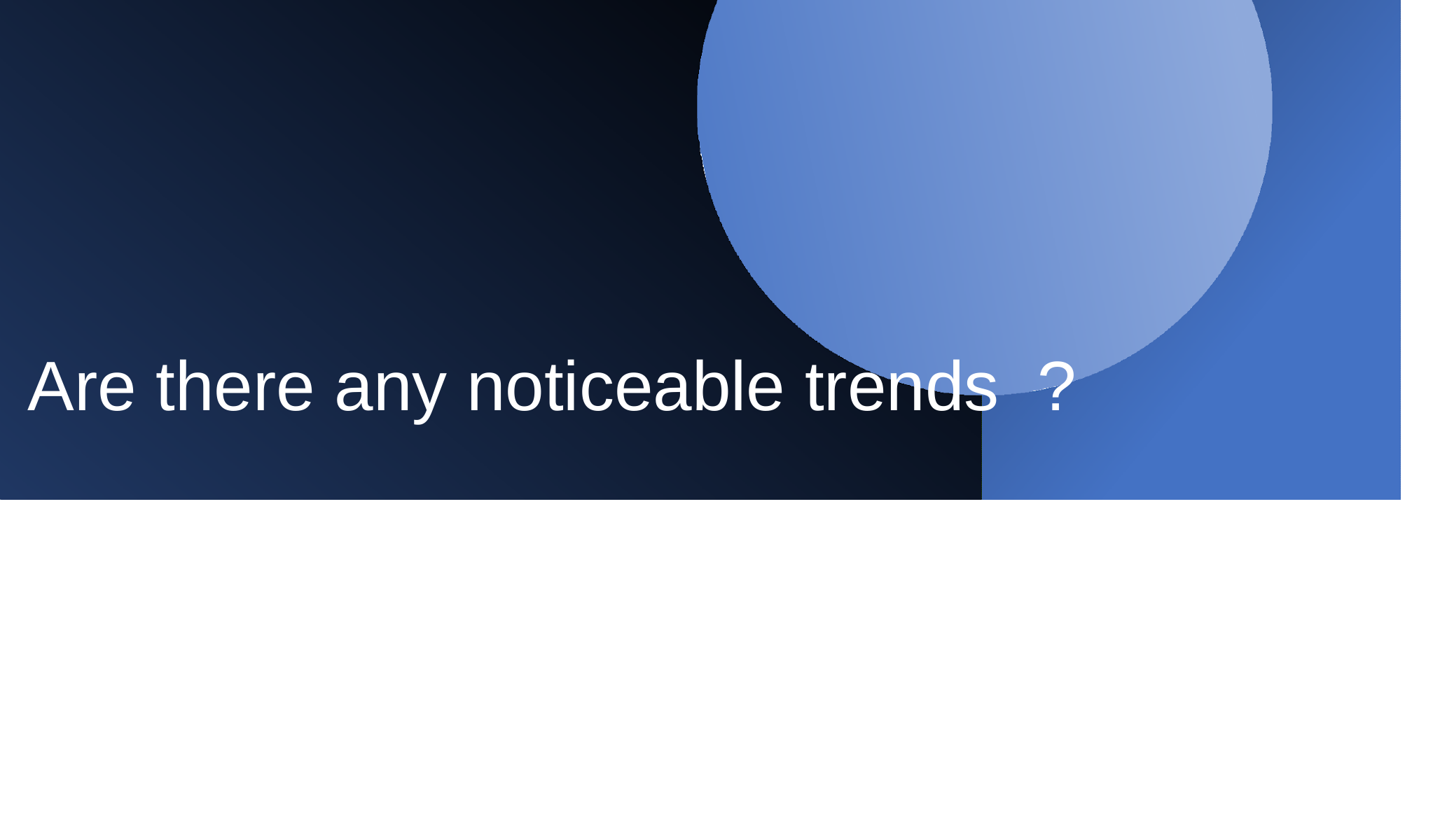

# Are there any noticeable trends  ?